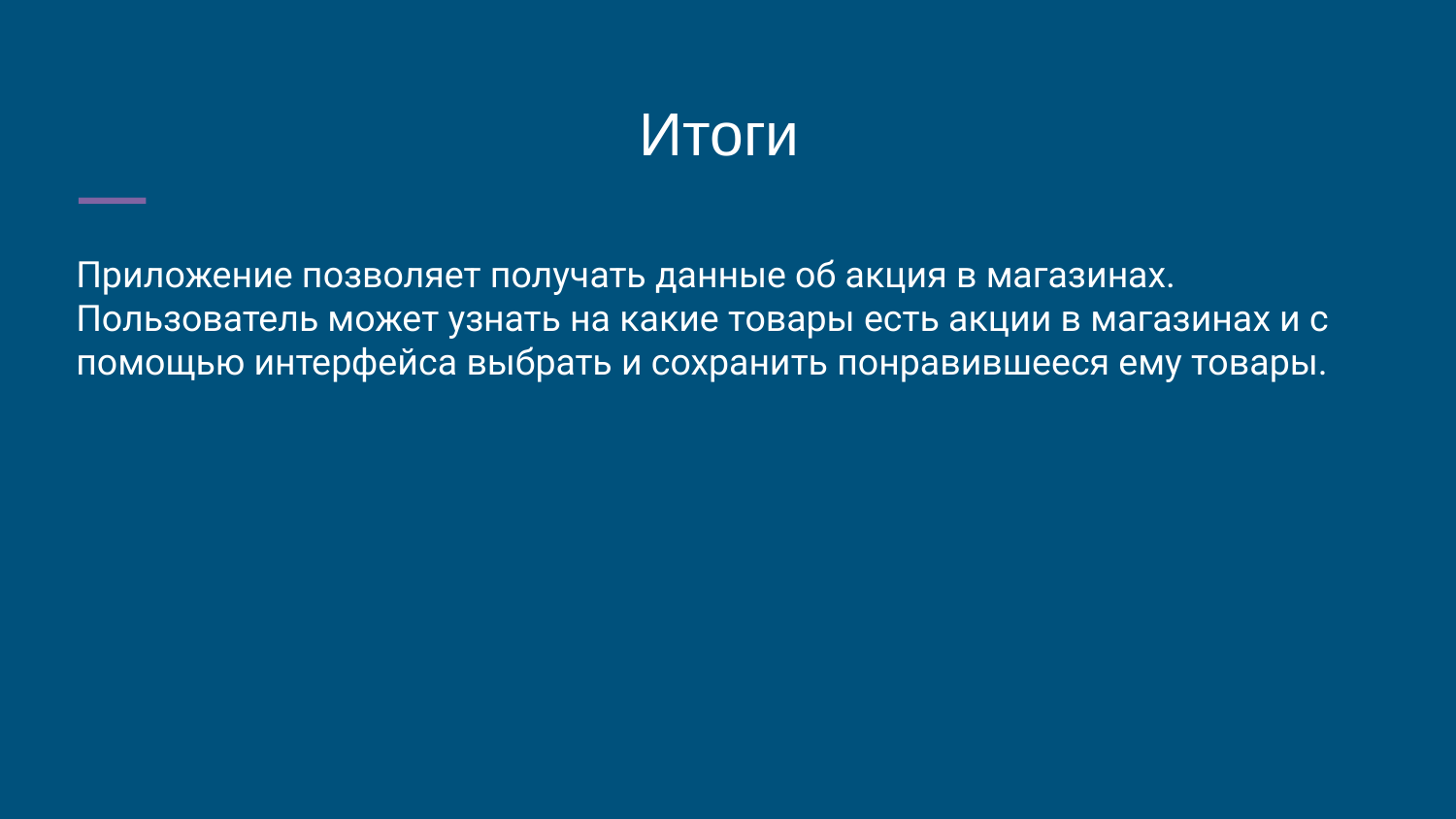

Итоги
Приложение позволяет получать данные об акция в магазинах.  Пользователь может узнать на какие товары есть акции в магазинах и с помощью интерфейса выбрать и сохранить понравившееся ему товары.